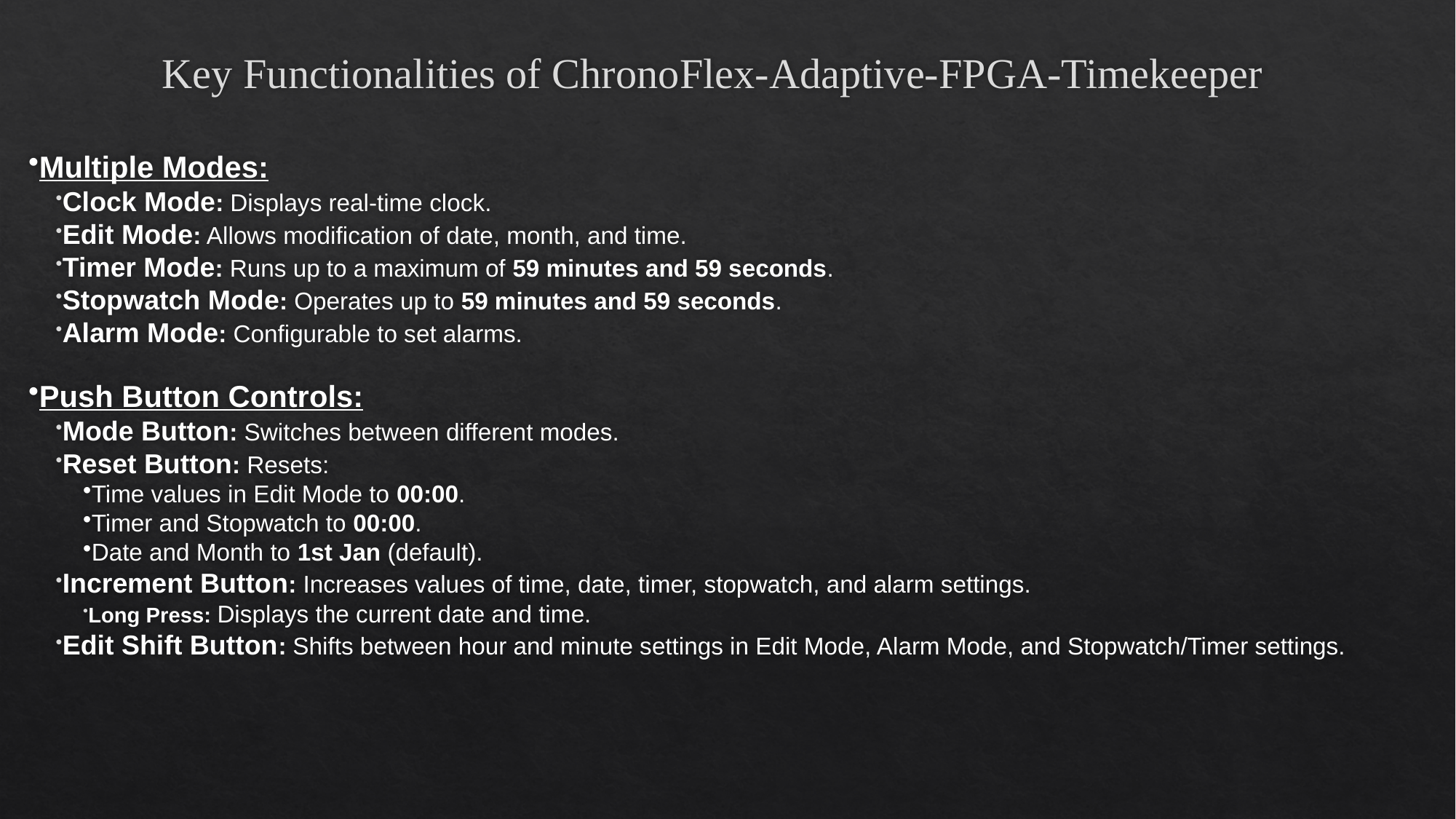

# Key Functionalities of ChronoFlex-Adaptive-FPGA-Timekeeper
Multiple Modes:
Clock Mode: Displays real-time clock.
Edit Mode: Allows modification of date, month, and time.
Timer Mode: Runs up to a maximum of 59 minutes and 59 seconds.
Stopwatch Mode: Operates up to 59 minutes and 59 seconds.
Alarm Mode: Configurable to set alarms.

Push Button Controls:
Mode Button: Switches between different modes.
Reset Button: Resets:
Time values in Edit Mode to 00:00.
Timer and Stopwatch to 00:00.
Date and Month to 1st Jan (default).
Increment Button: Increases values of time, date, timer, stopwatch, and alarm settings.
Long Press: Displays the current date and time.
Edit Shift Button: Shifts between hour and minute settings in Edit Mode, Alarm Mode, and Stopwatch/Timer settings.